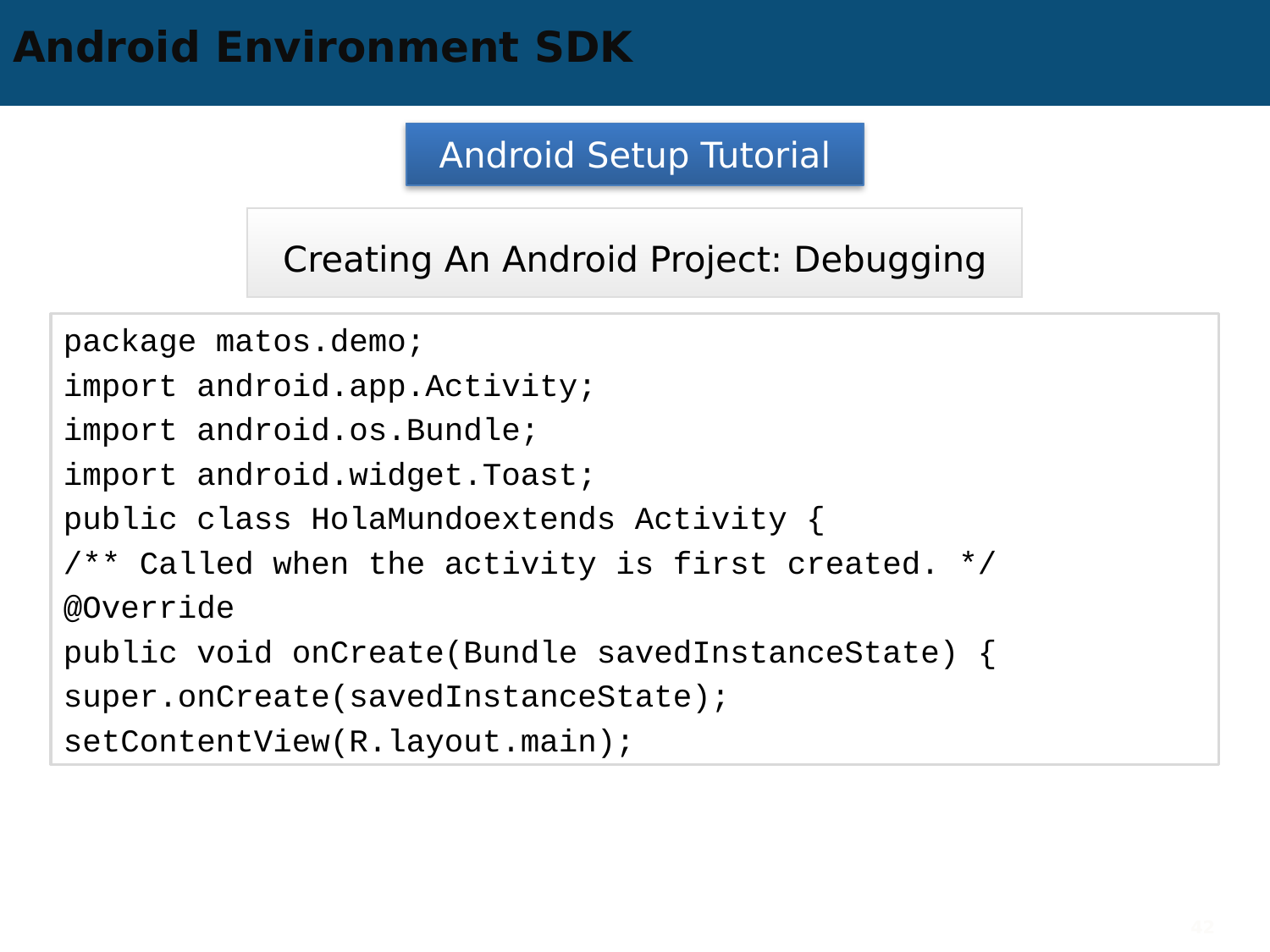

# Android Environment SDK
Android Setup Tutorial
Creating An Android Project: Debugging
package matos.demo;
import android.app.Activity;
import android.os.Bundle;
import android.widget.Toast;
public class HolaMundoextends Activity {
/** Called when the activity is first created. */
@Override
public void onCreate(Bundle savedInstanceState) {
super.onCreate(savedInstanceState);
setContentView(R.layout.main);